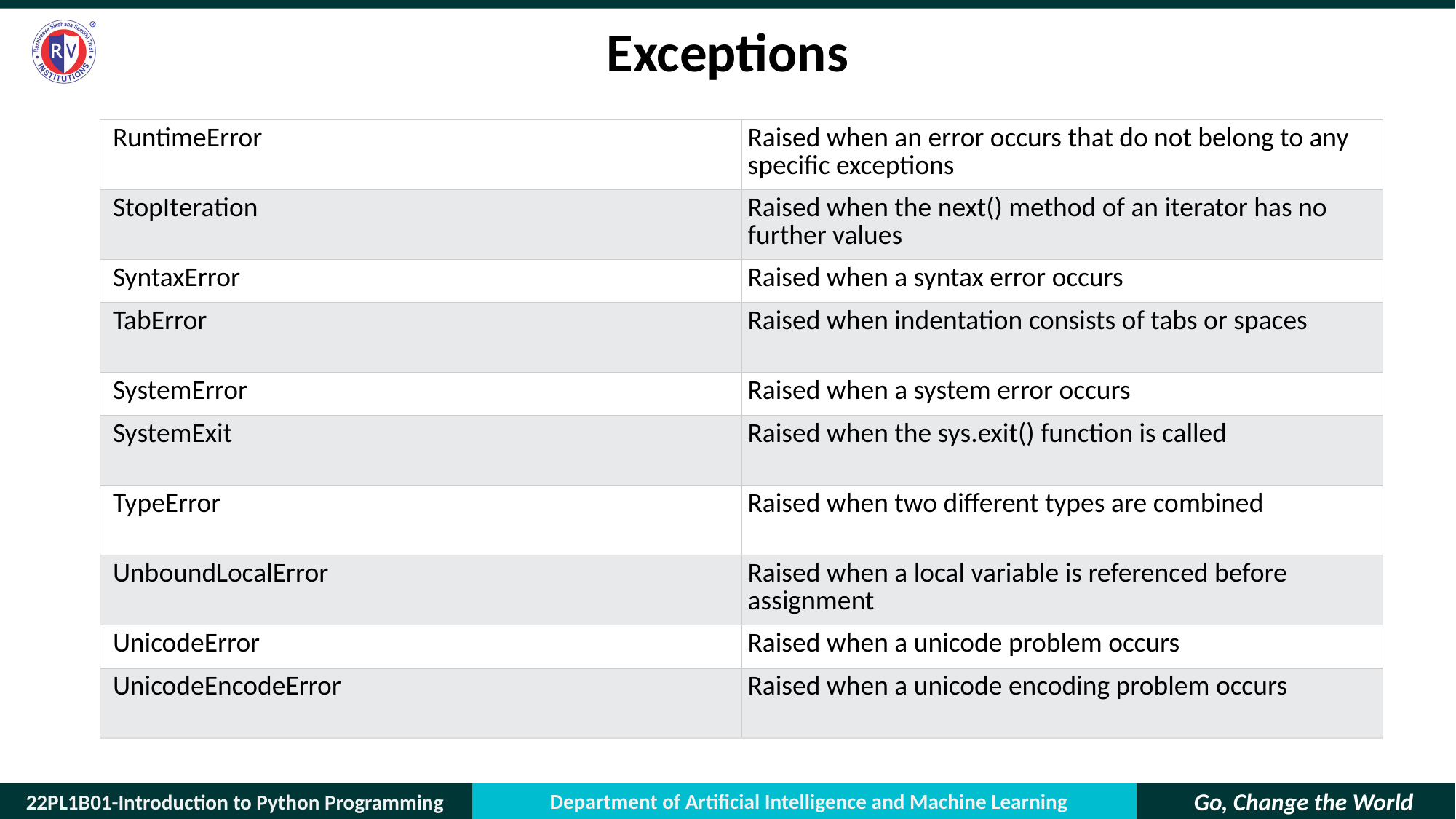

# Exceptions
| RuntimeError | Raised when an error occurs that do not belong to any specific exceptions |
| --- | --- |
| StopIteration | Raised when the next() method of an iterator has no further values |
| SyntaxError | Raised when a syntax error occurs |
| TabError | Raised when indentation consists of tabs or spaces |
| SystemError | Raised when a system error occurs |
| SystemExit | Raised when the sys.exit() function is called |
| TypeError | Raised when two different types are combined |
| UnboundLocalError | Raised when a local variable is referenced before assignment |
| UnicodeError | Raised when a unicode problem occurs |
| UnicodeEncodeError | Raised when a unicode encoding problem occurs |